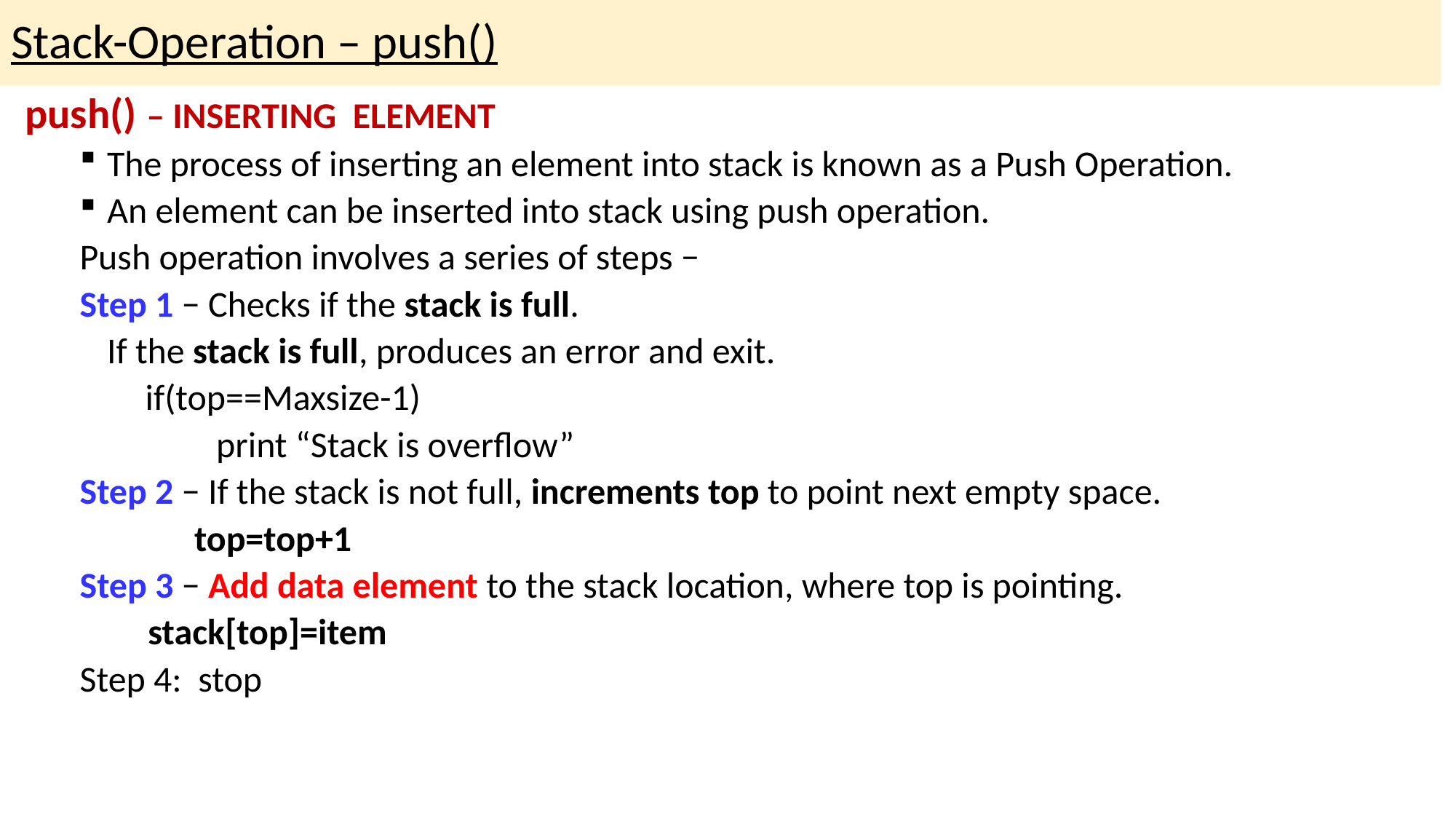

# Stack-Operation – push()
push() – INSERTING  ELEMENT
The process of inserting an element into stack is known as a Push Operation.
An element can be inserted into stack using push operation.
Push operation involves a series of steps −
Step 1 − Checks if the stack is full.
	If the stack is full, produces an error and exit.
        if(top==Maxsize-1)
		print “Stack is overflow”
Step 2 − If the stack is not full, increments top to point next empty space.
              top=top+1
Step 3 − Add data element to the stack location, where top is pointing.
	     stack[top]=item
Step 4:  stop